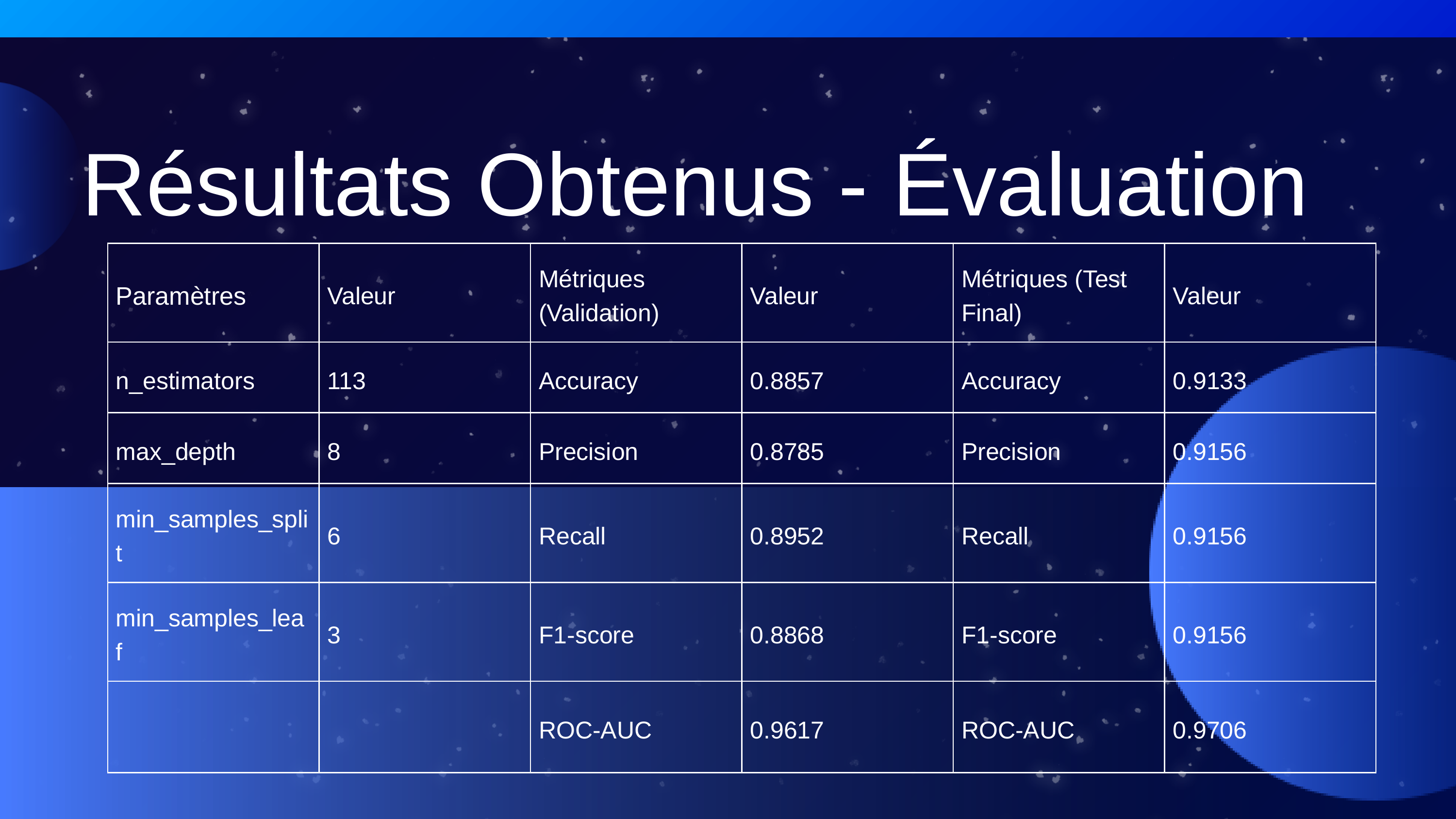

Résultats Obtenus - Évaluation
| Paramètres | Valeur | Métriques (Validation) | Valeur | Métriques (Test Final) | Valeur |
| --- | --- | --- | --- | --- | --- |
| n\_estimators | 113 | Accuracy | 0.8857 | Accuracy | 0.9133 |
| max\_depth | 8 | Precision | 0.8785 | Precision | 0.9156 |
| min\_samples\_split | 6 | Recall | 0.8952 | Recall | 0.9156 |
| min\_samples\_leaf | 3 | F1-score | 0.8868 | F1-score | 0.9156 |
|  |  | ROC-AUC | 0.9617 | ROC-AUC | 0.9706 |